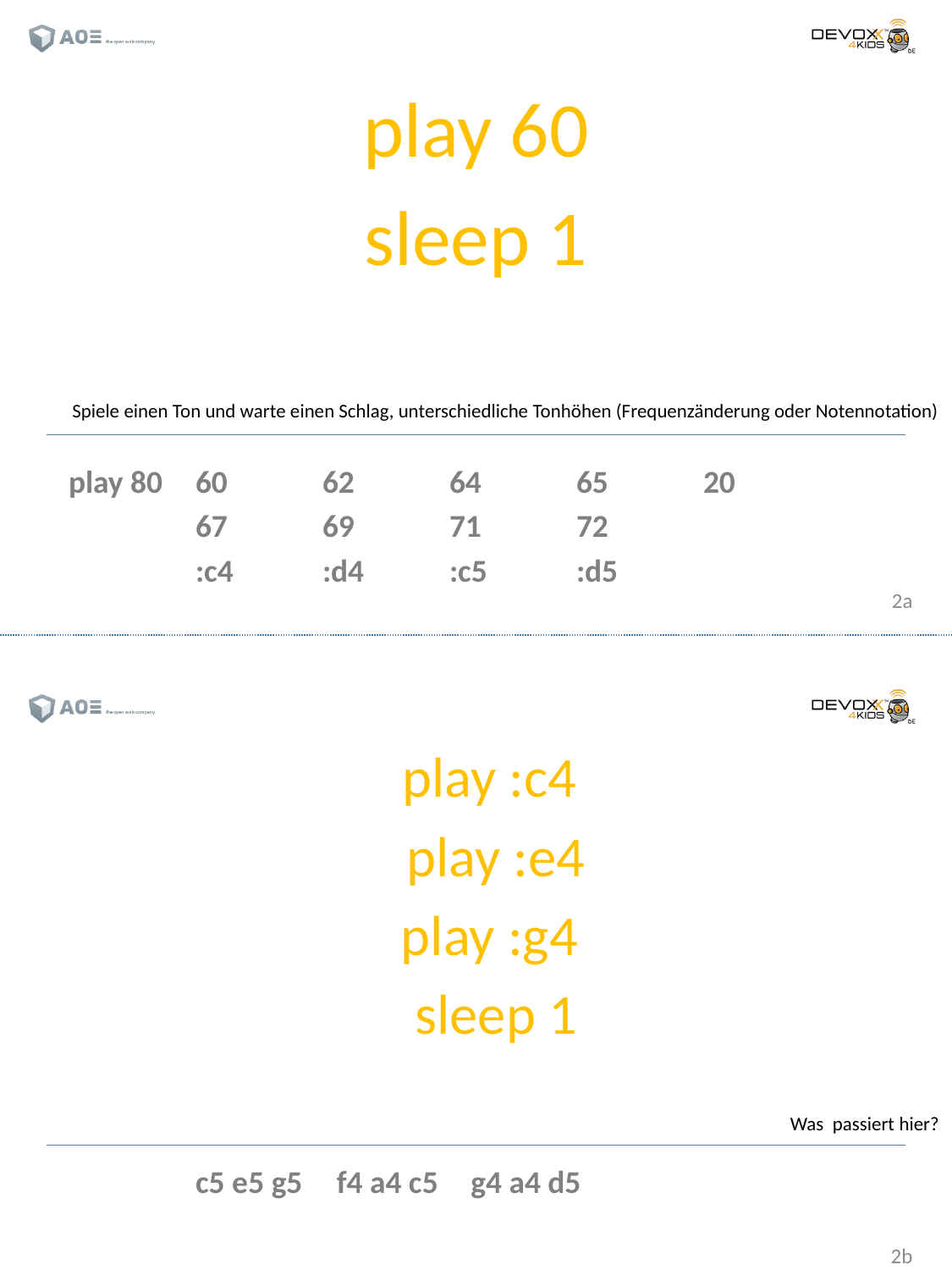

play 60
sleep 1

Spiele einen Ton und warte einen Schlag, unterschiedliche Tonhöhen (Frequenzänderung oder Notennotation)
play 80	60	62	64	65	20
	67	69	71	72
	:c4	:d4	:c5	:d5
play :c4
play :e4
play :g4
sleep 1
Was  passiert hier?
	c5 e5 g5	  f4 a4 c5 	   g4 a4 d5